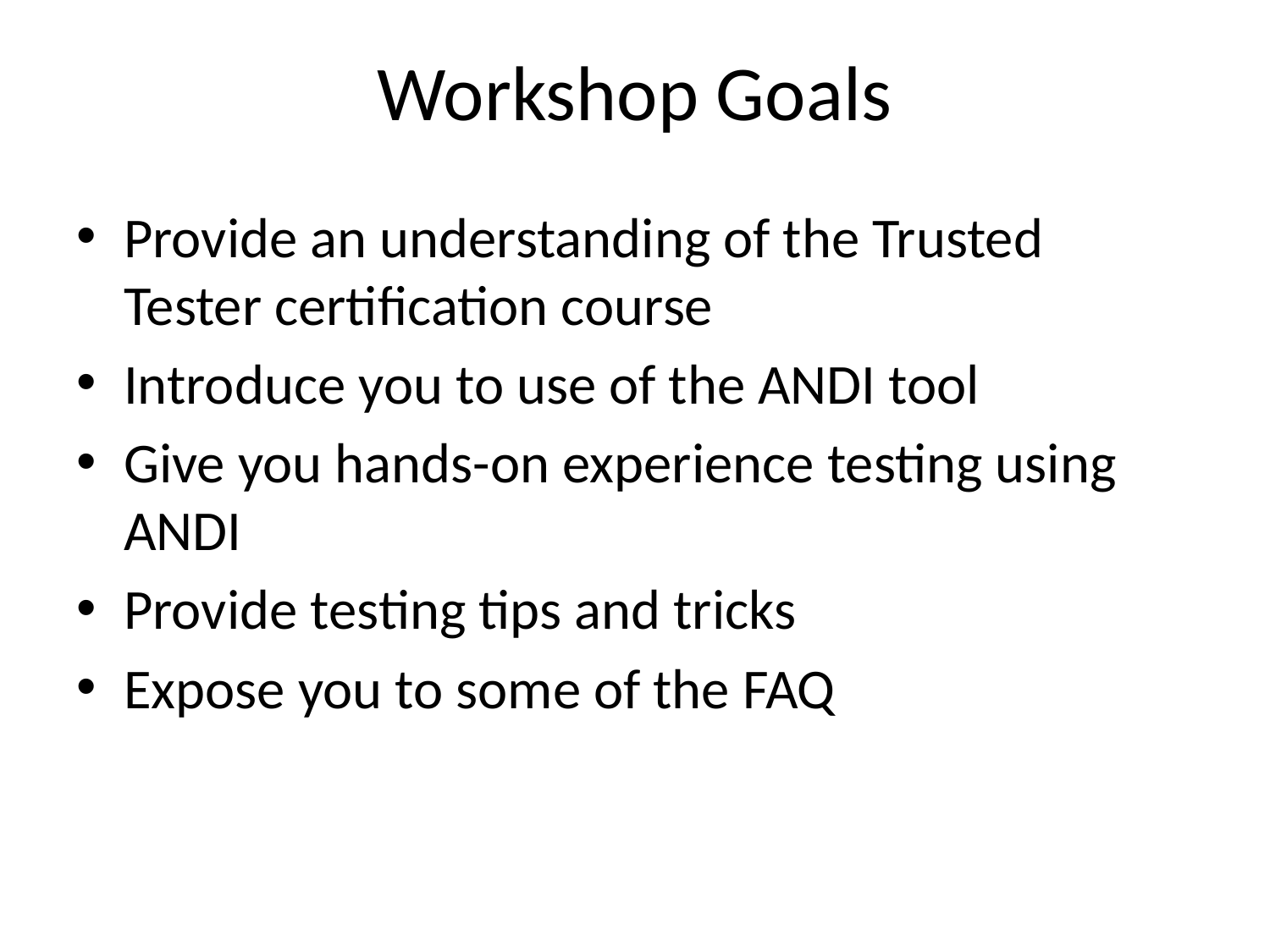

# Workshop Goals
Provide an understanding of the Trusted Tester certification course
Introduce you to use of the ANDI tool
Give you hands-on experience testing using ANDI
Provide testing tips and tricks
Expose you to some of the FAQ